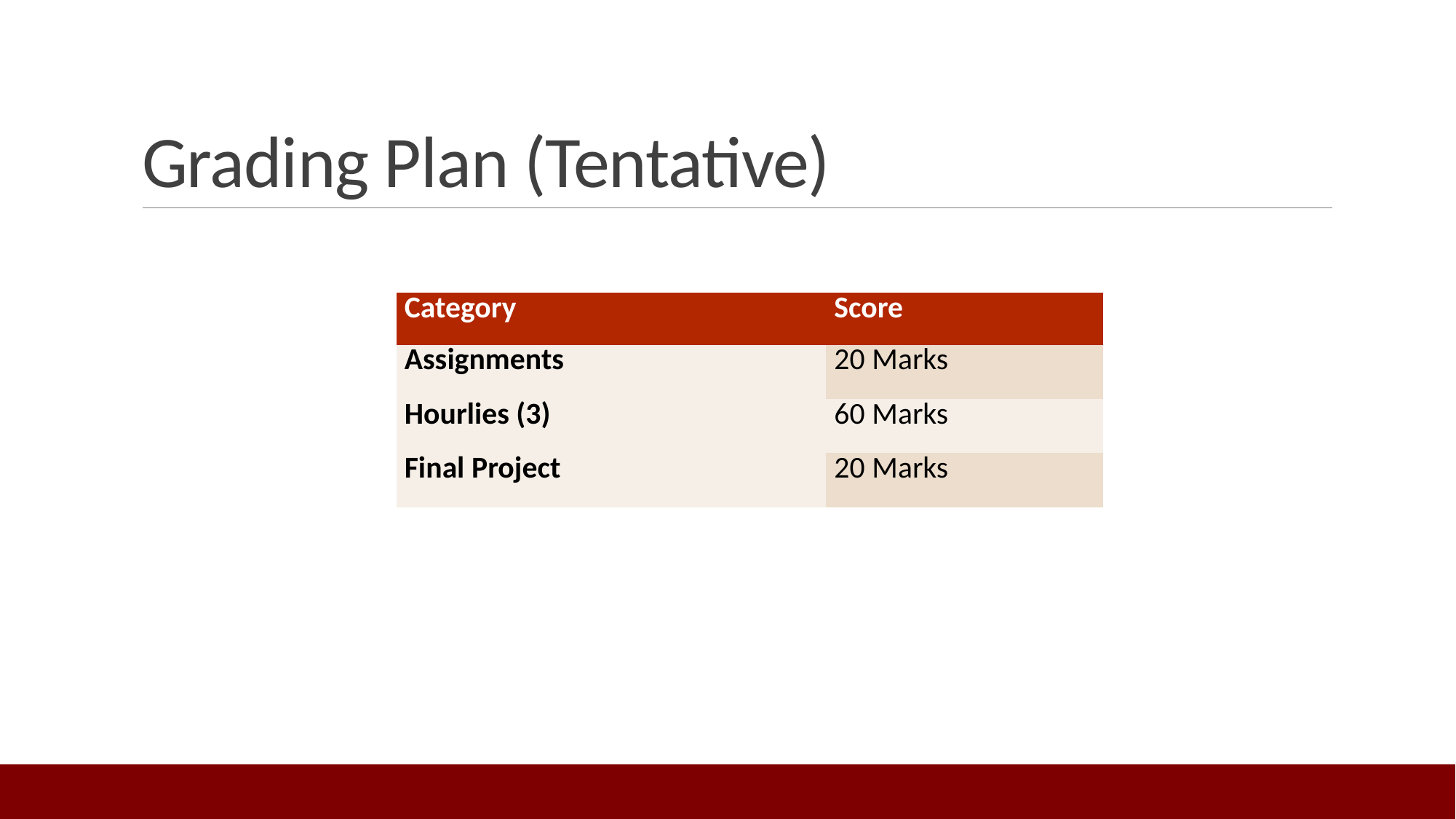

# Grading Plan (Tentative)
| Category | Score |
| --- | --- |
| Assignments | 20 Marks |
| Hourlies (3) | 60 Marks |
| Final Project | 20 Marks |